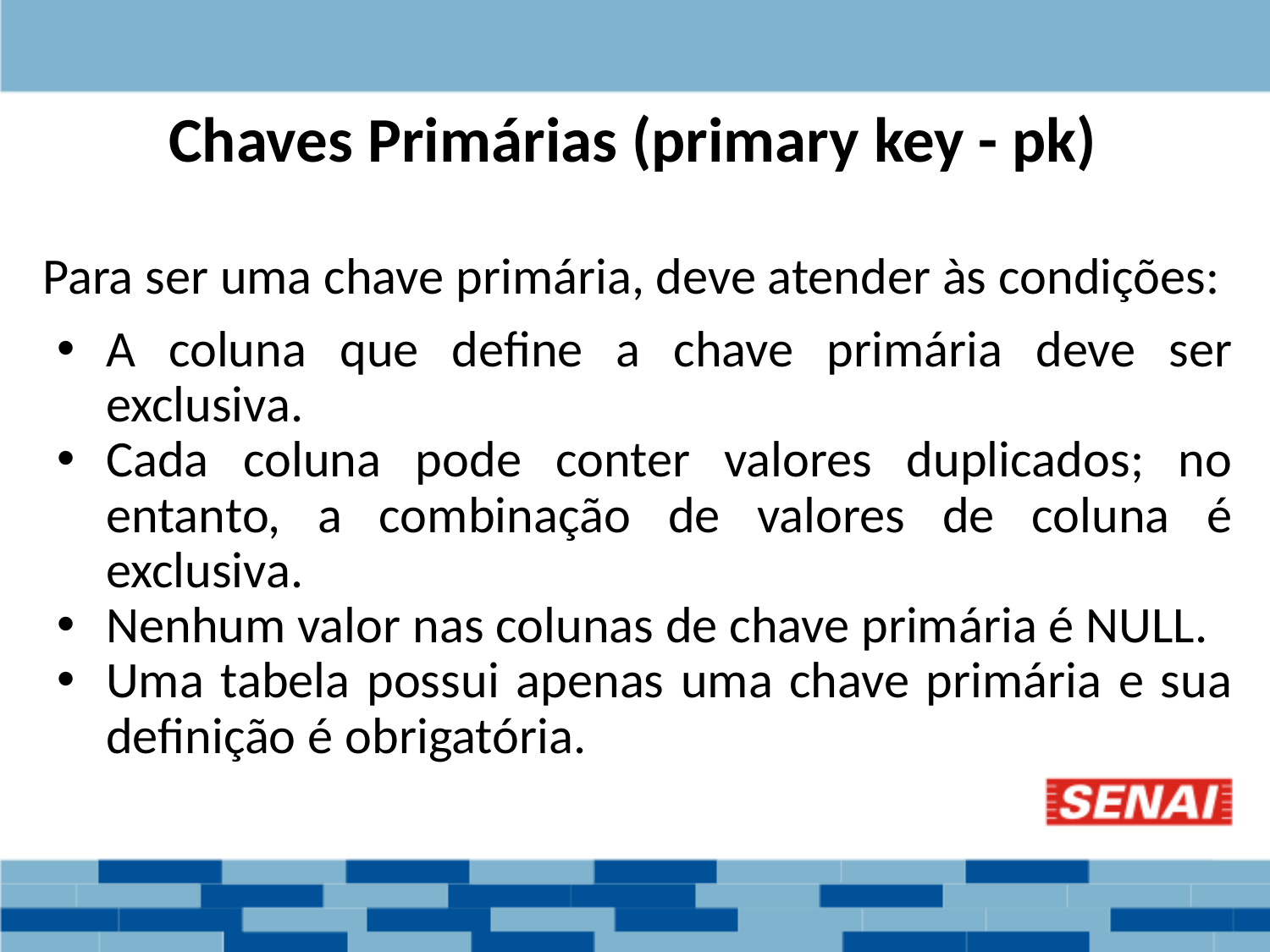

Chaves Primárias (primary key - pk)
Para ser uma chave primária, deve atender às condições:
A coluna que define a chave primária deve ser exclusiva.
Cada coluna pode conter valores duplicados; no entanto, a combinação de valores de coluna é exclusiva.
Nenhum valor nas colunas de chave primária é NULL.
Uma tabela possui apenas uma chave primária e sua definição é obrigatória.